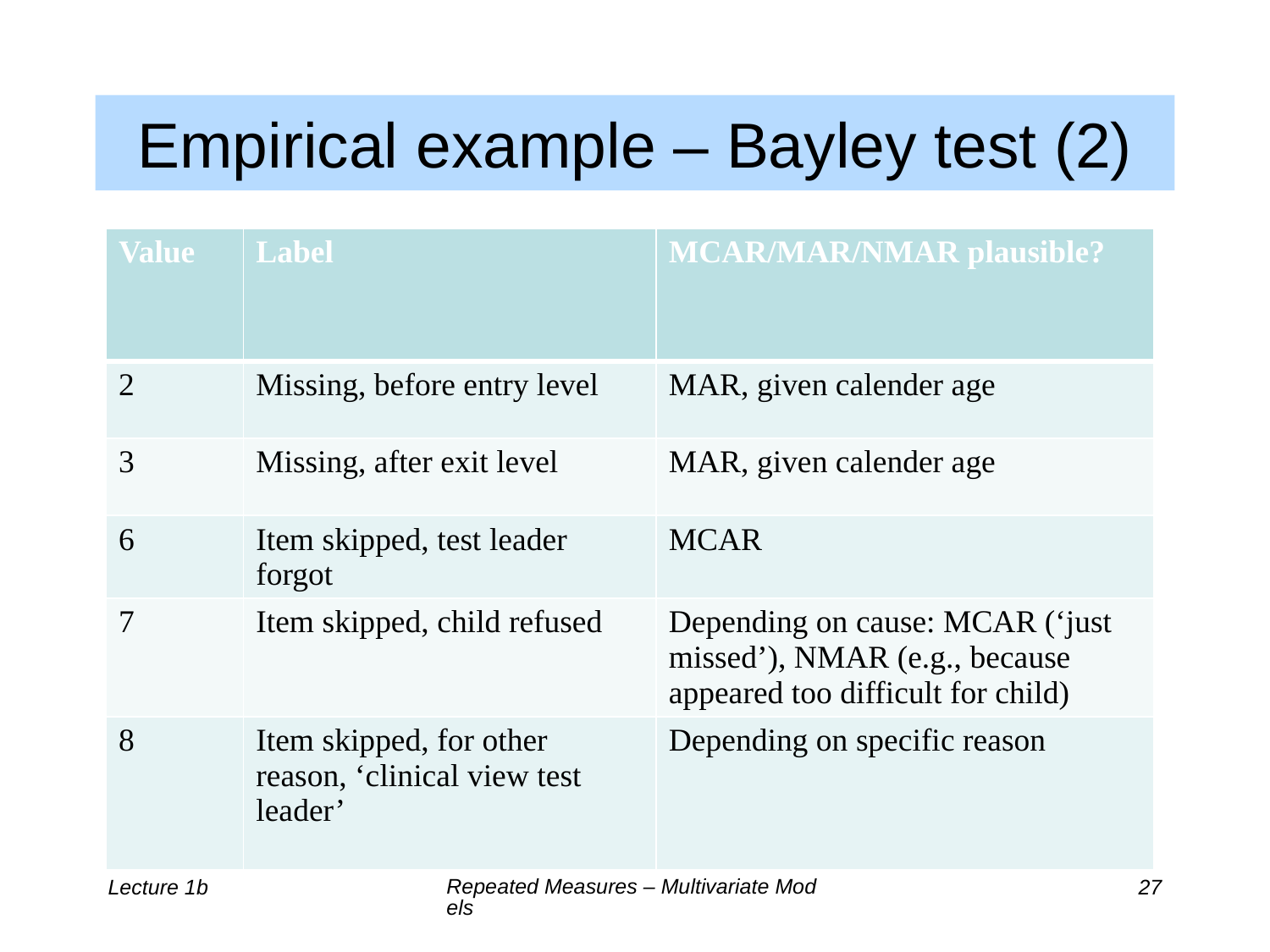

# Empirical example – Bayley test (2)
| Value | Label | MCAR/MAR/NMAR plausible? |
| --- | --- | --- |
| 2 | Missing, before entry level | MAR, given calender age |
| 3 | Missing, after exit level | MAR, given calender age |
| 6 | Item skipped, test leader forgot | MCAR |
| 7 | Item skipped, child refused | Depending on cause: MCAR (‘just missed’), NMAR (e.g., because appeared too difficult for child) |
| 8 | Item skipped, for other reason, ‘clinical view test leader’ | Depending on specific reason |
Repeated Measures – Multivariate Models
Lecture 1b
27